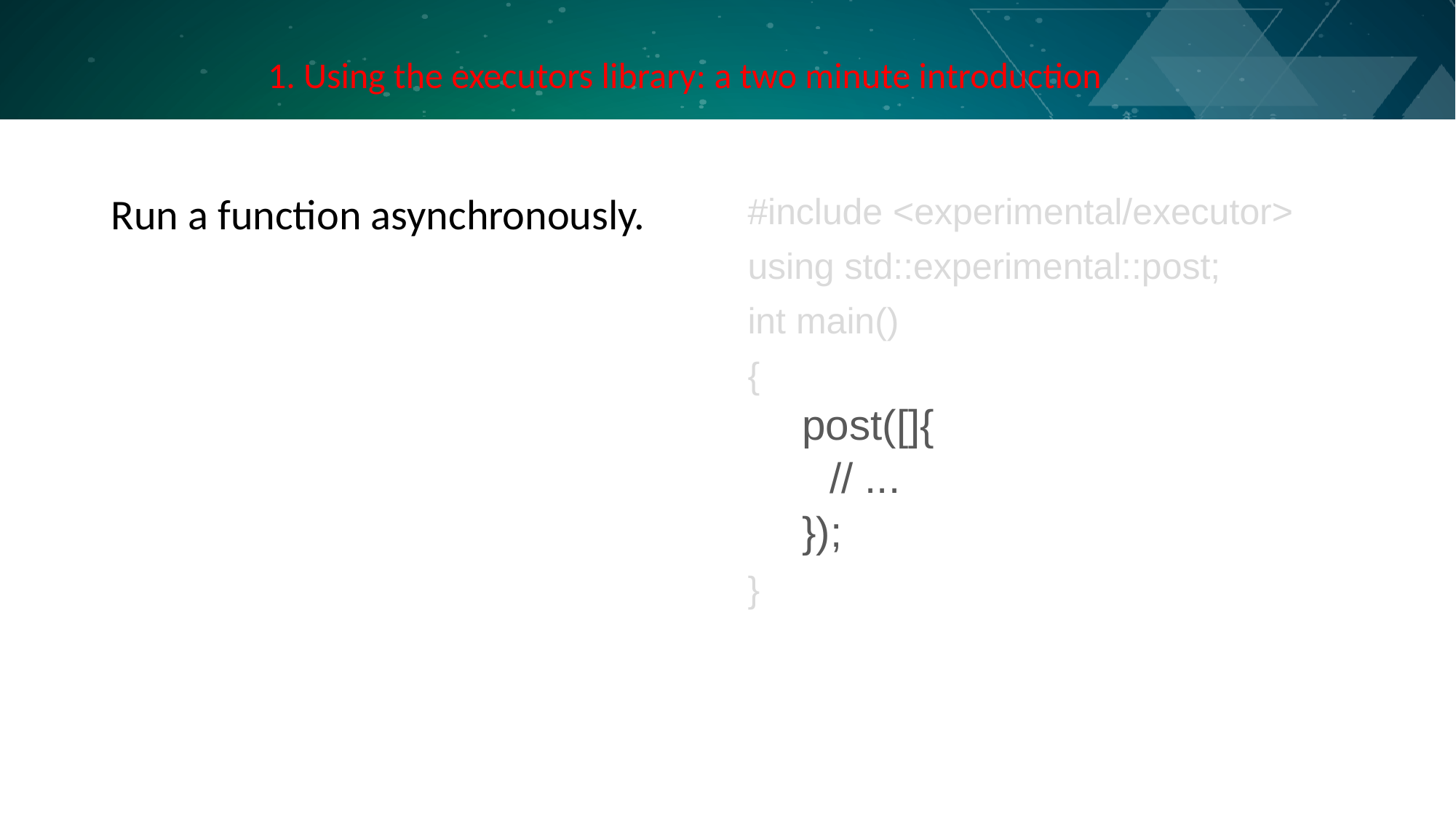

# 1. Using the executors library: a two minute introduction
Run a function asynchronously.
#include <experimental/executor>
using std::experimental::post;
int main()
{
post([]{
	// ...
});
}
Slide 39